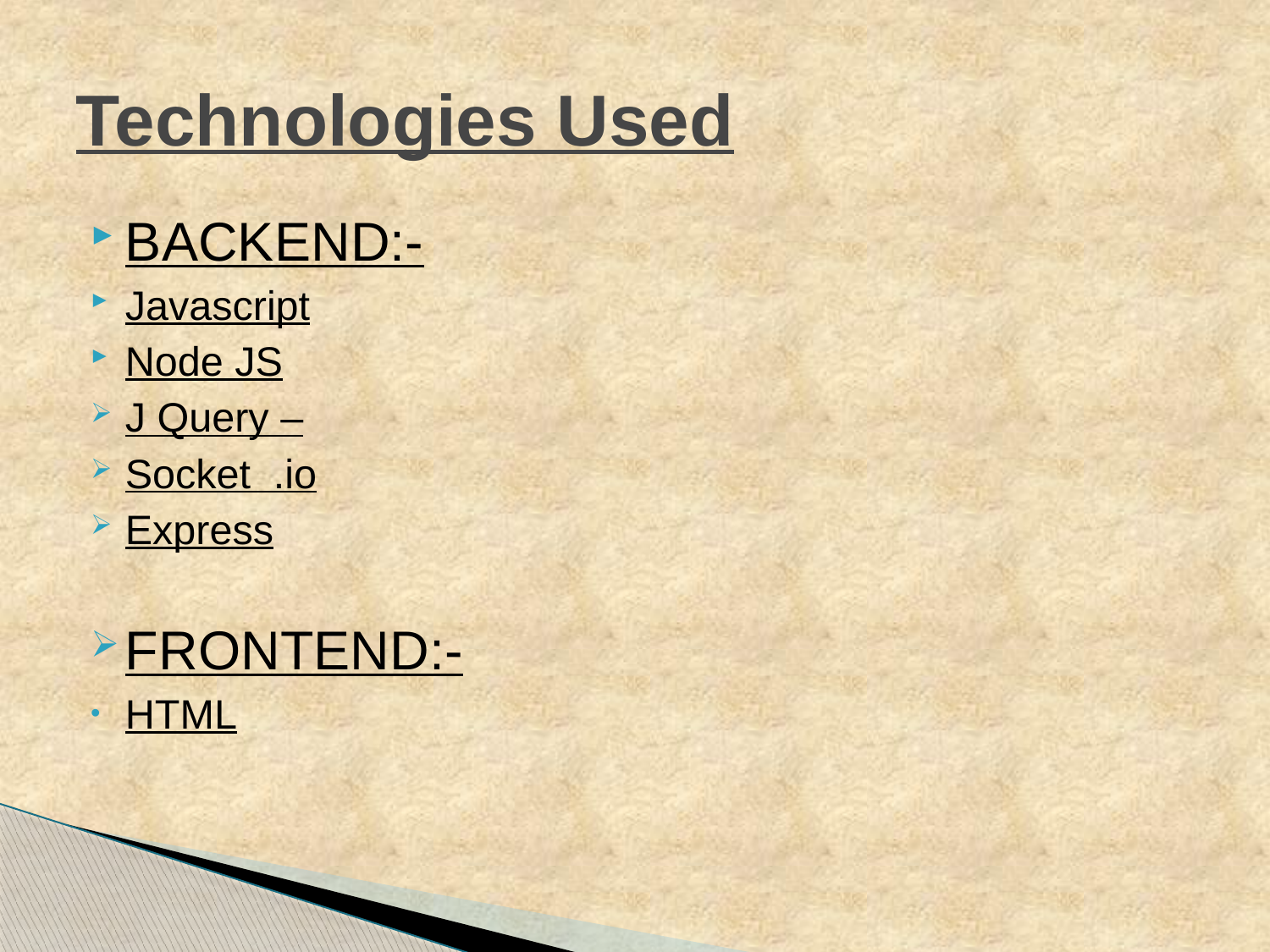

# Technologies Used
BACKEND:-
Javascript
Node JS
J Query –
Socket  .io
Express

FRONTEND:-
HTML